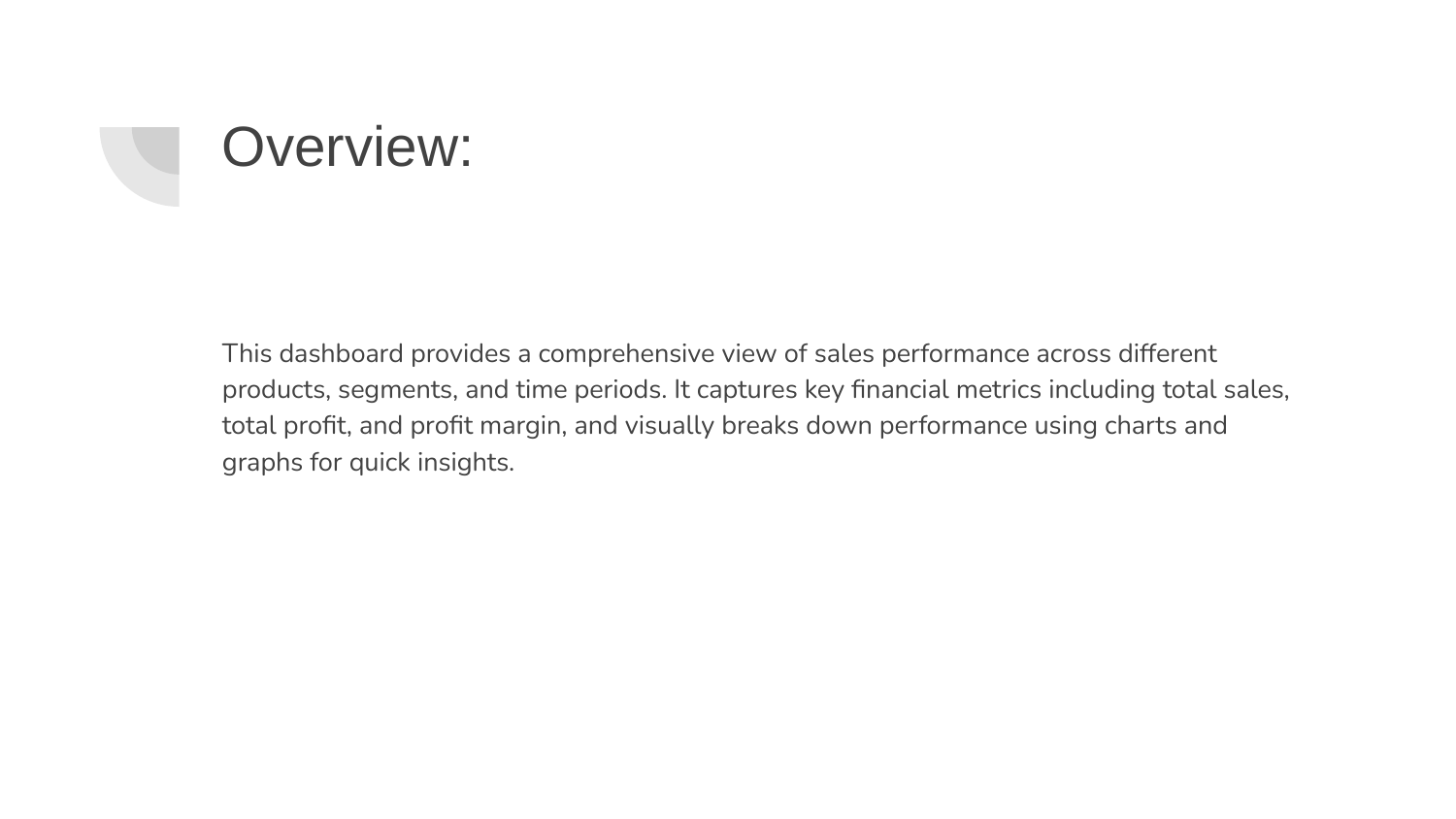

# Overview:
This dashboard provides a comprehensive view of sales performance across different products, segments, and time periods. It captures key financial metrics including total sales, total profit, and profit margin, and visually breaks down performance using charts and graphs for quick insights.